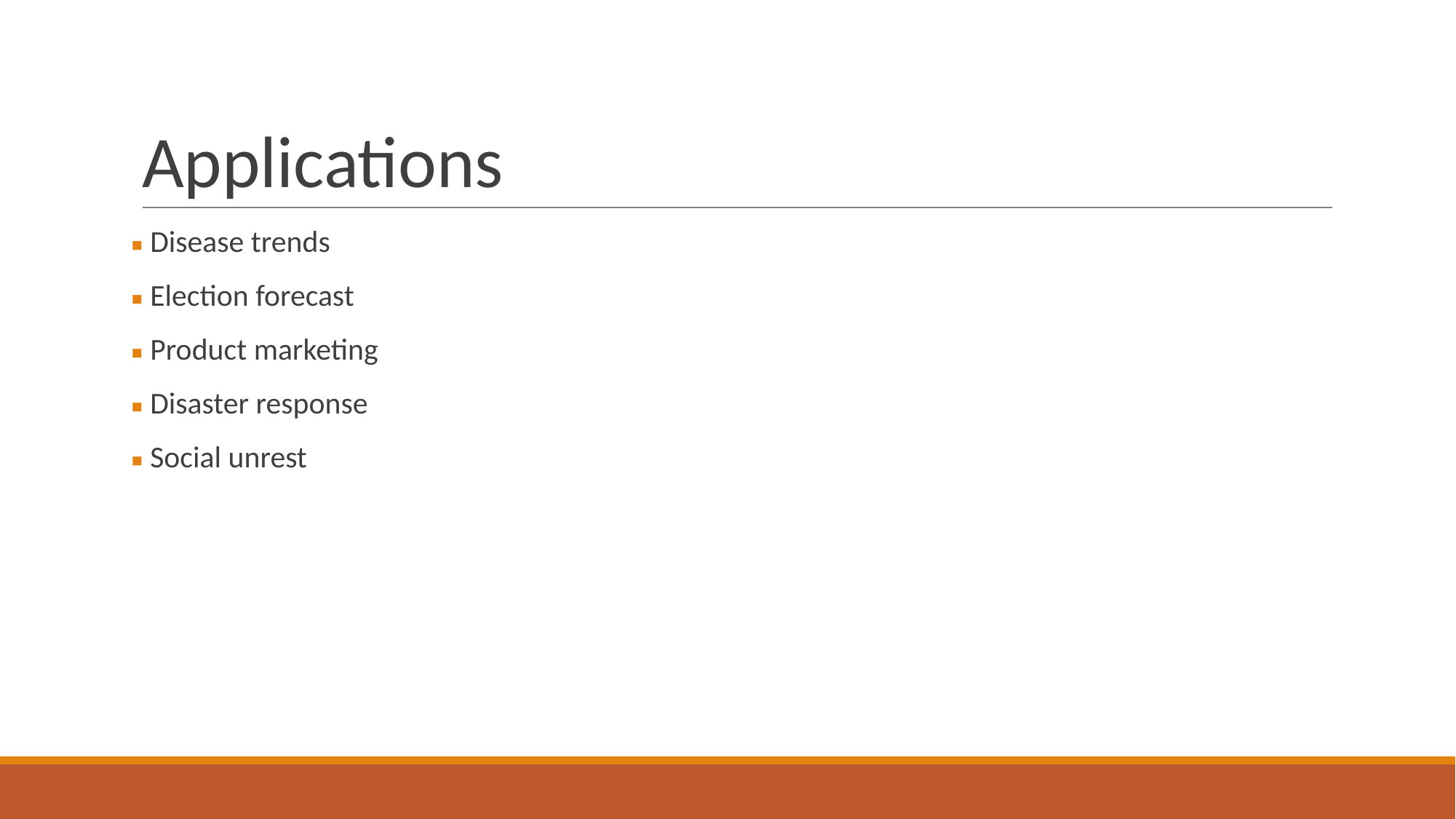

# Applications
 Disease trends
 Election forecast
 Product marketing
 Disaster response
 Social unrest